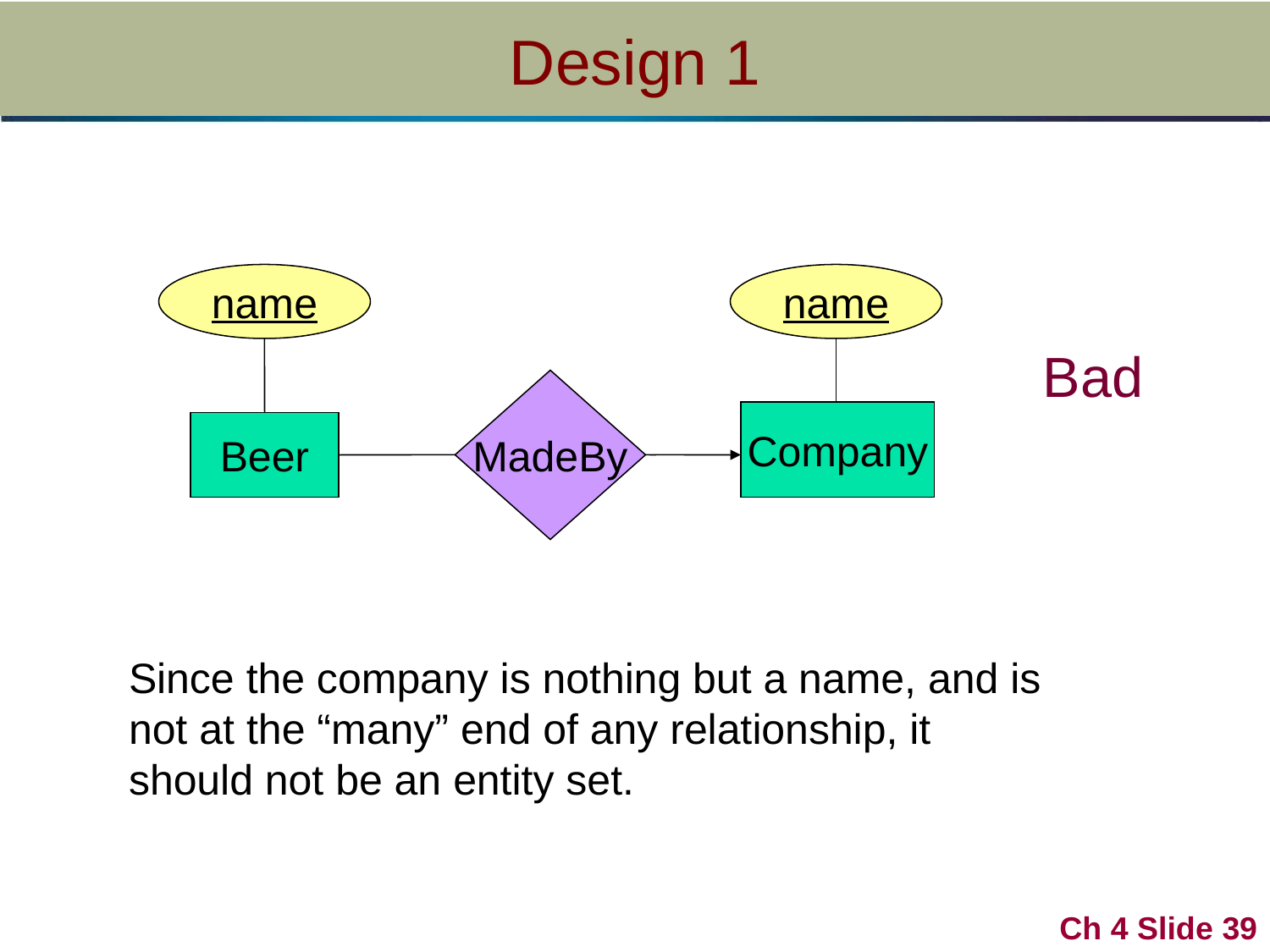

# Design 1
name
name
Bad

MadeBy
Company
Beer

Since the company is nothing but a name, and is not at the “many” end of any relationship, it should not be an entity set.
39